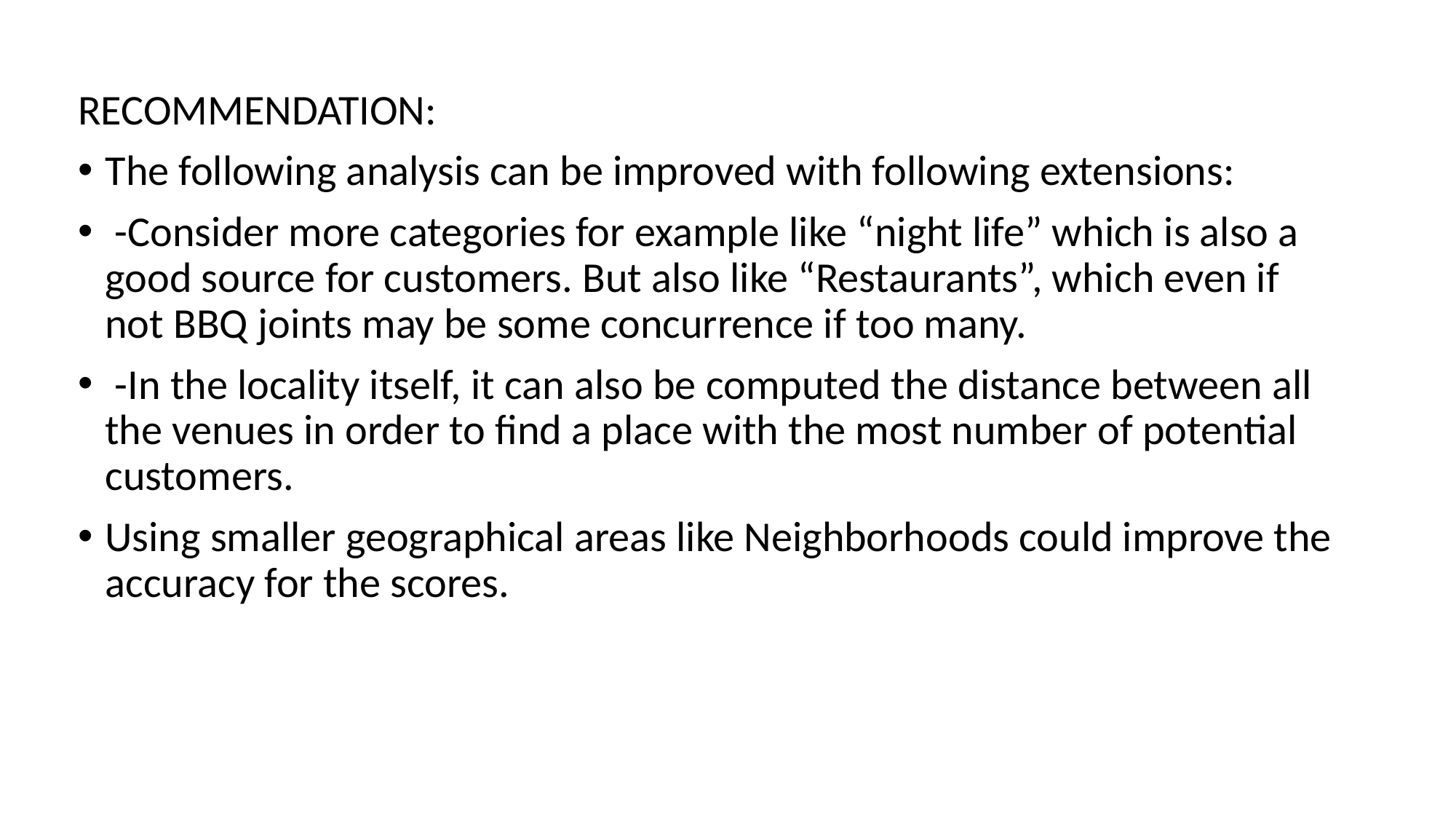

RECOMMENDATION:
The following analysis can be improved with following extensions:
 -Consider more categories for example like “night life” which is also a good source for customers. But also like “Restaurants”, which even if not BBQ joints may be some concurrence if too many.
 -In the locality itself, it can also be computed the distance between all the venues in order to find a place with the most number of potential customers.
Using smaller geographical areas like Neighborhoods could improve the accuracy for the scores.